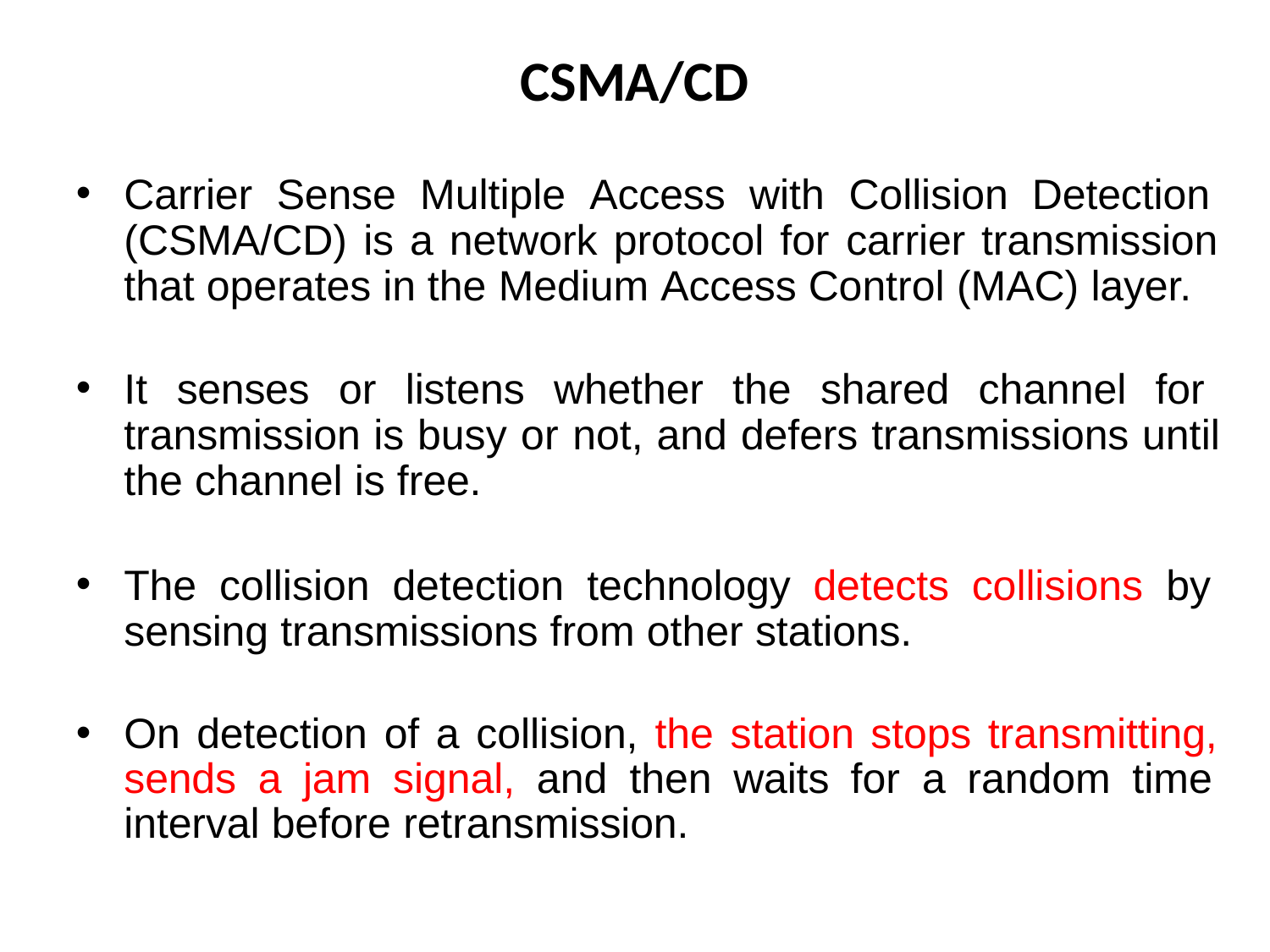

# CSMA/CD
Carrier Sense Multiple Access with Collision Detection  (CSMA/CD) is a network protocol for carrier transmission  that operates in the Medium Access Control (MAC) layer.

It senses or listens whether the shared channel for  transmission is busy or not, and defers transmissions until  the channel is free.

The collision detection technology detects collisions by  sensing transmissions from other stations.

On detection of a collision, the station stops transmitting,  sends a jam signal, and then waits for a random time  interval before retransmission.